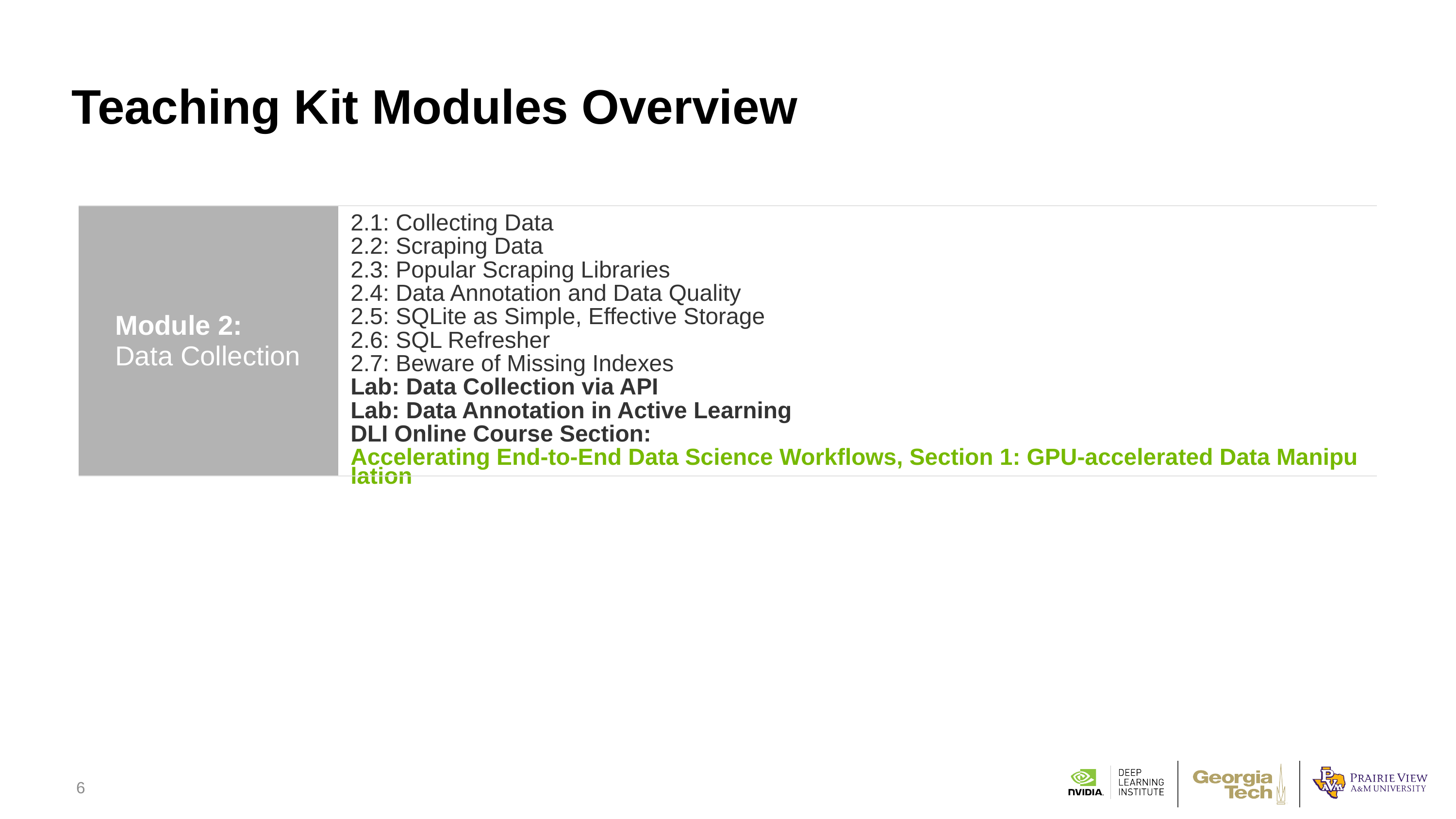

# Teaching Kit Modules Overview
| ​​​​​Module 2: Data Collection ​ ​ ​ | ​2.1: Collecting Data ​2.2: Scraping Data 2.3: Popular Scraping Libraries 2.4: Data Annotation and Data Quality 2.5: SQLite as Simple, Effective Storage 2.6: SQL Refresher 2.7: Beware of Missing Indexes Lab: Data Collection via API Lab: Data Annotation in Active Learning DLI Online Course Section: Accelerating End-to-End Data Science Workflows, Section 1: GPU-accelerated Data Manipulation |
| --- | --- |